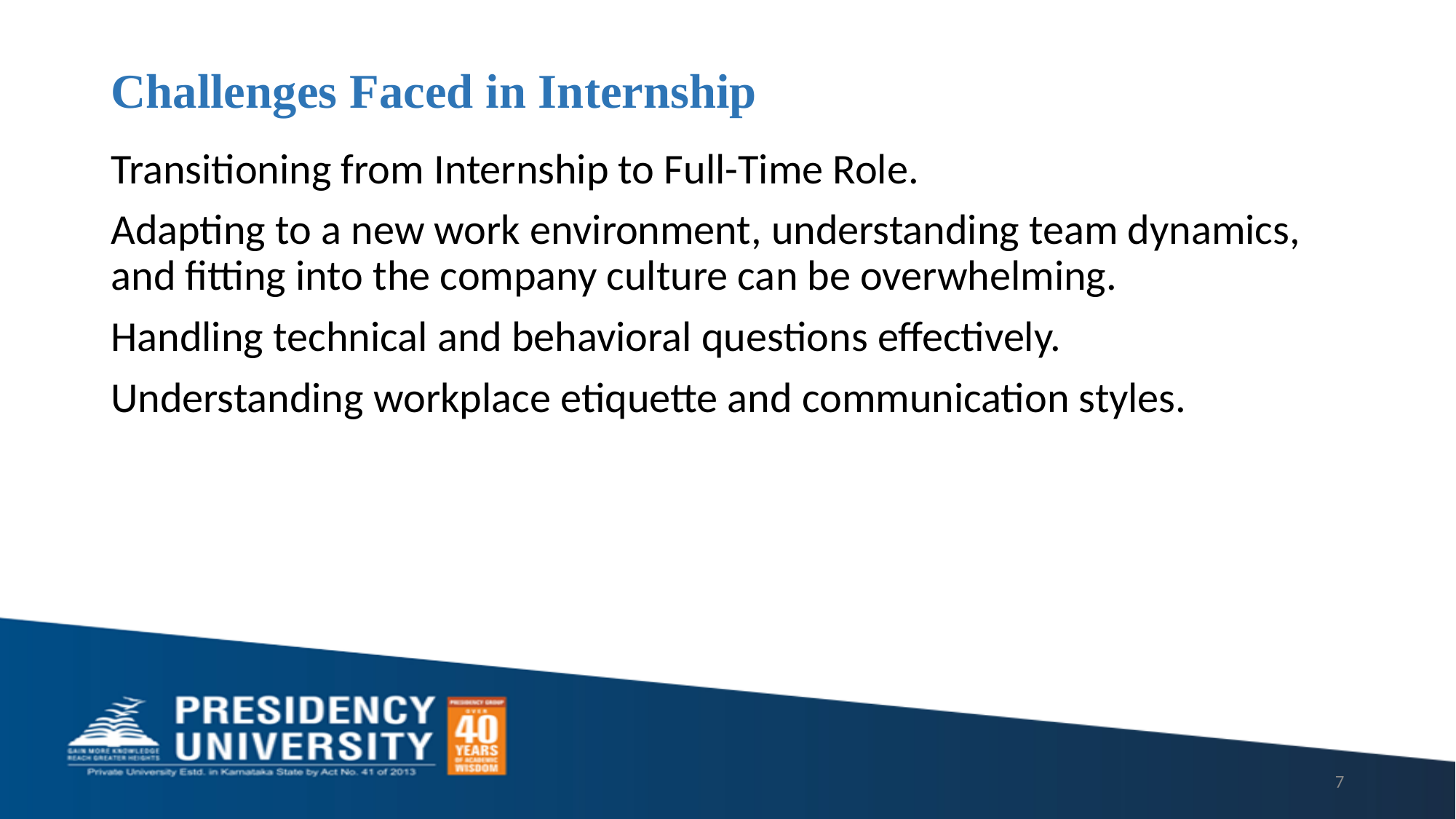

# Challenges Faced in Internship
Transitioning from Internship to Full-Time Role.
Adapting to a new work environment, understanding team dynamics, and fitting into the company culture can be overwhelming.
Handling technical and behavioral questions effectively.
Understanding workplace etiquette and communication styles.
7